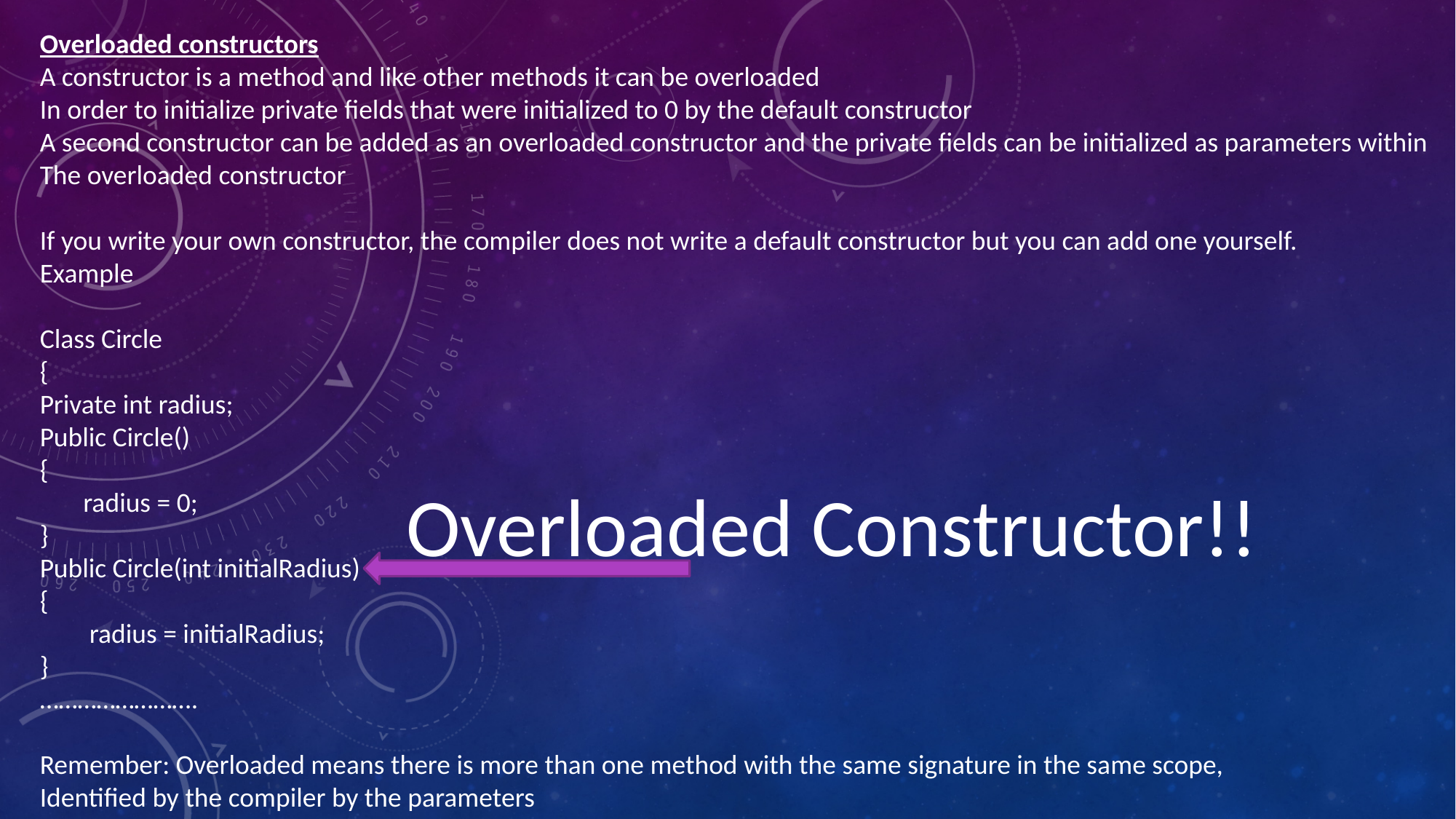

Overloaded constructors
A constructor is a method and like other methods it can be overloaded
In order to initialize private fields that were initialized to 0 by the default constructor
A second constructor can be added as an overloaded constructor and the private fields can be initialized as parameters within
The overloaded constructor

If you write your own constructor, the compiler does not write a default constructor but you can add one yourself.
Example

Class Circle
{
Private int radius;
Public Circle()
{
       radius = 0;
}
Public Circle(int initialRadius)
{
        radius = initialRadius;
}
…………………….

Remember: Overloaded means there is more than one method with the same signature in the same scope,
Identified by the compiler by the parameters
Overloaded Constructor!!